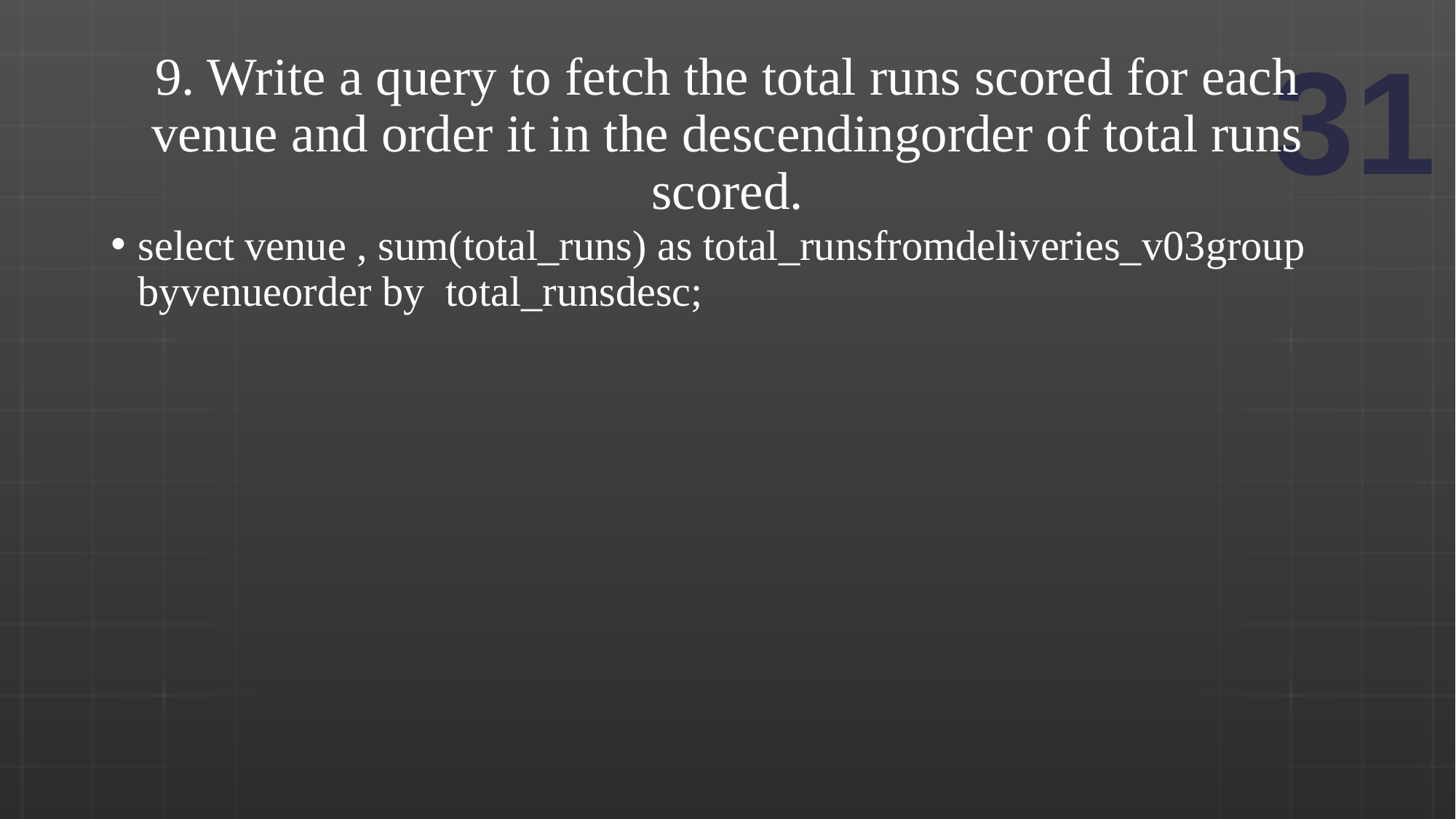

# 9. Write a query to fetch the total runs scored for each venue and order it in the descendingorder of total runs scored.
select venue , sum(total_runs) as total_runsfromdeliveries_v03group byvenueorder by  total_runsdesc;